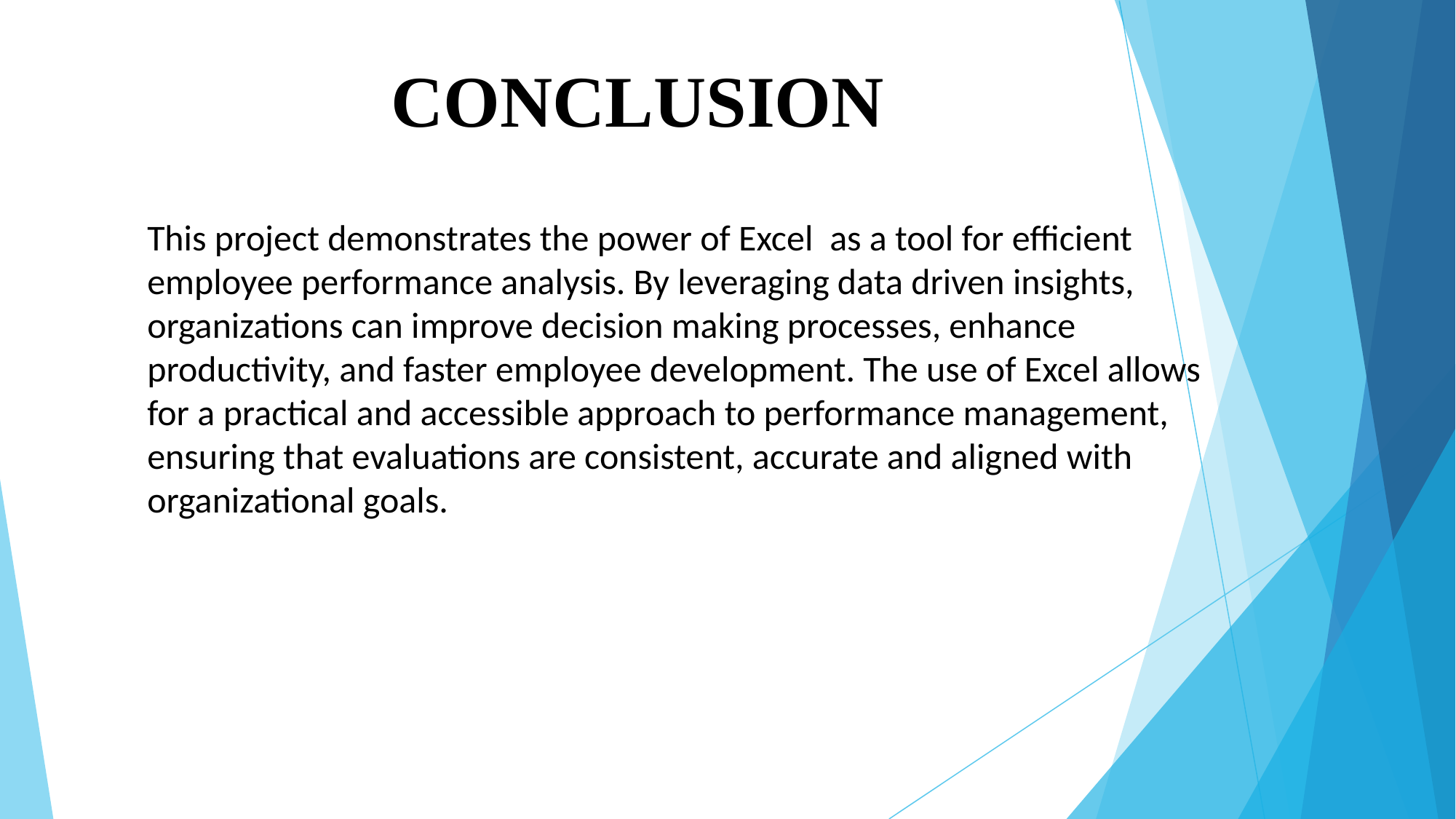

# CONCLUSION
This project demonstrates the power of Excel  as a tool for efficient employee performance analysis. By leveraging data driven insights, organizations can improve decision making processes, enhance productivity, and faster employee development. The use of Excel allows for a practical and accessible approach to performance management, ensuring that evaluations are consistent, accurate and aligned with organizational goals.